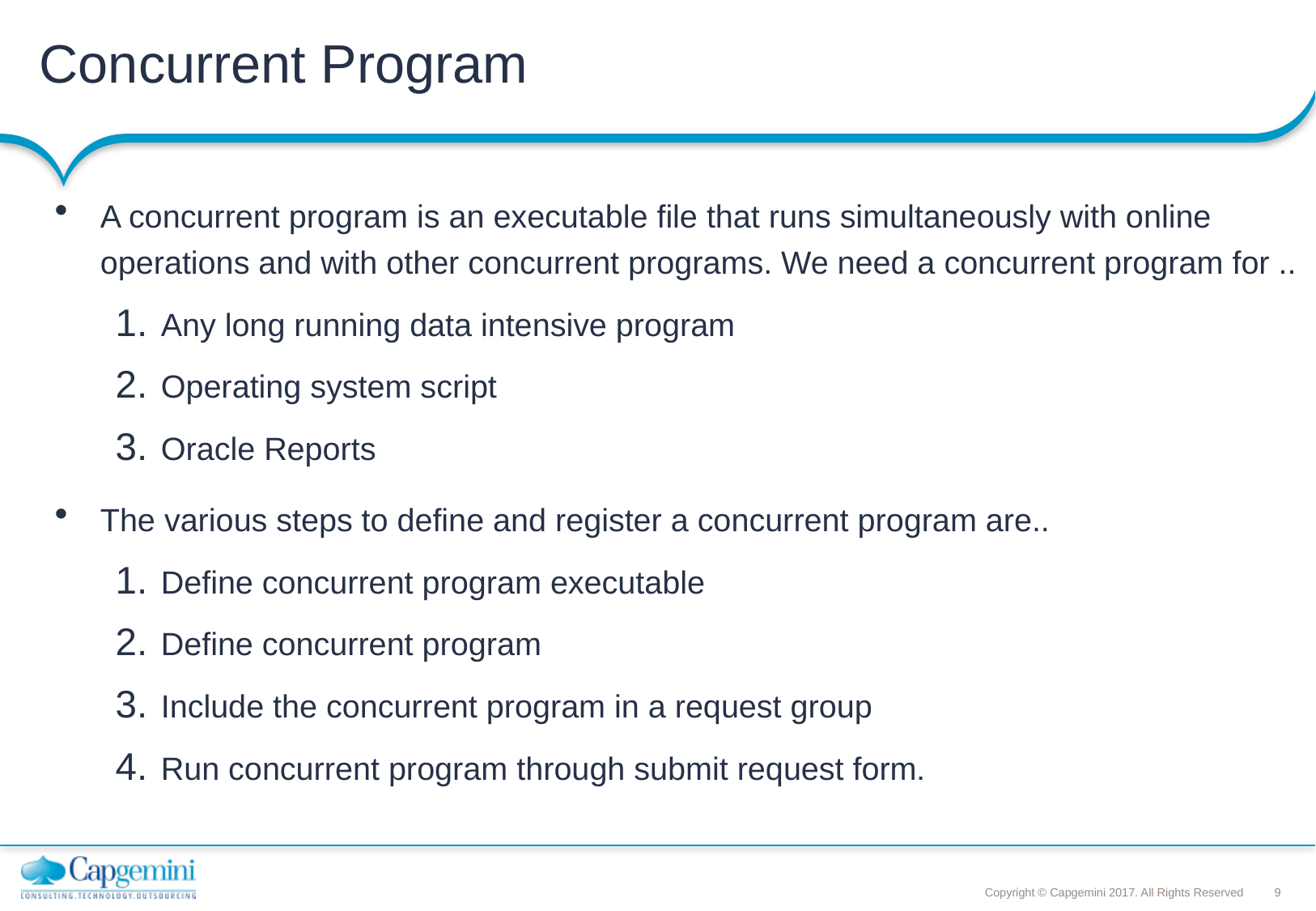

# Concurrent Program
A concurrent program is an executable file that runs simultaneously with online operations and with other concurrent programs. We need a concurrent program for ..
Any long running data intensive program
Operating system script
Oracle Reports
The various steps to define and register a concurrent program are..
Define concurrent program executable
Define concurrent program
Include the concurrent program in a request group
Run concurrent program through submit request form.